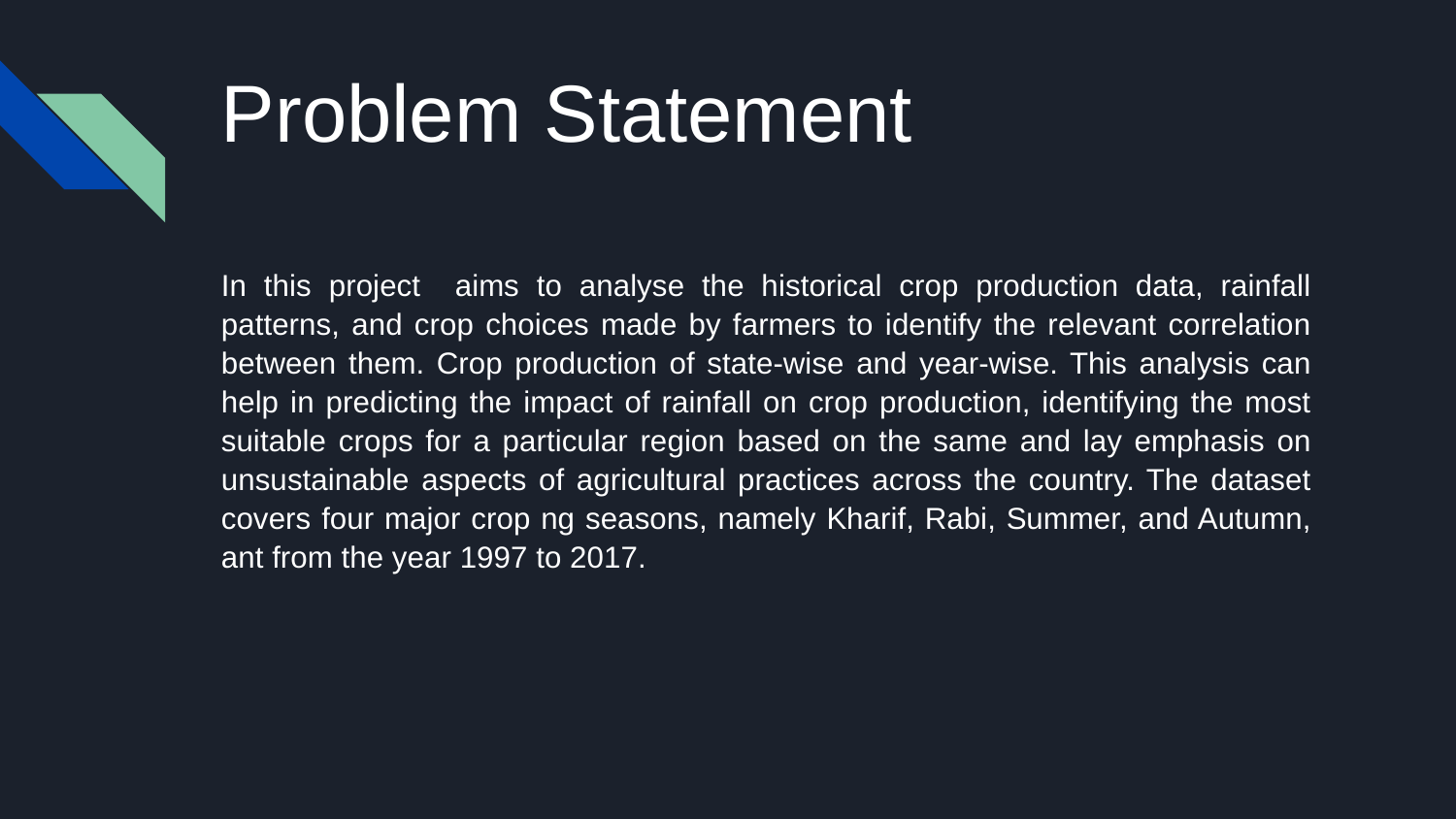

# Problem Statement
In this project  aims to analyse the historical crop production data, rainfall patterns, and crop choices made by farmers to identify the relevant correlation between them. Crop production of state-wise and year-wise. This analysis can help in predicting the impact of rainfall on crop production, identifying the most suitable crops for a particular region based on the same and lay emphasis on unsustainable aspects of agricultural practices across the country. The dataset covers four major crop ng seasons, namely Kharif, Rabi, Summer, and Autumn, ant from the year 1997 to 2017.